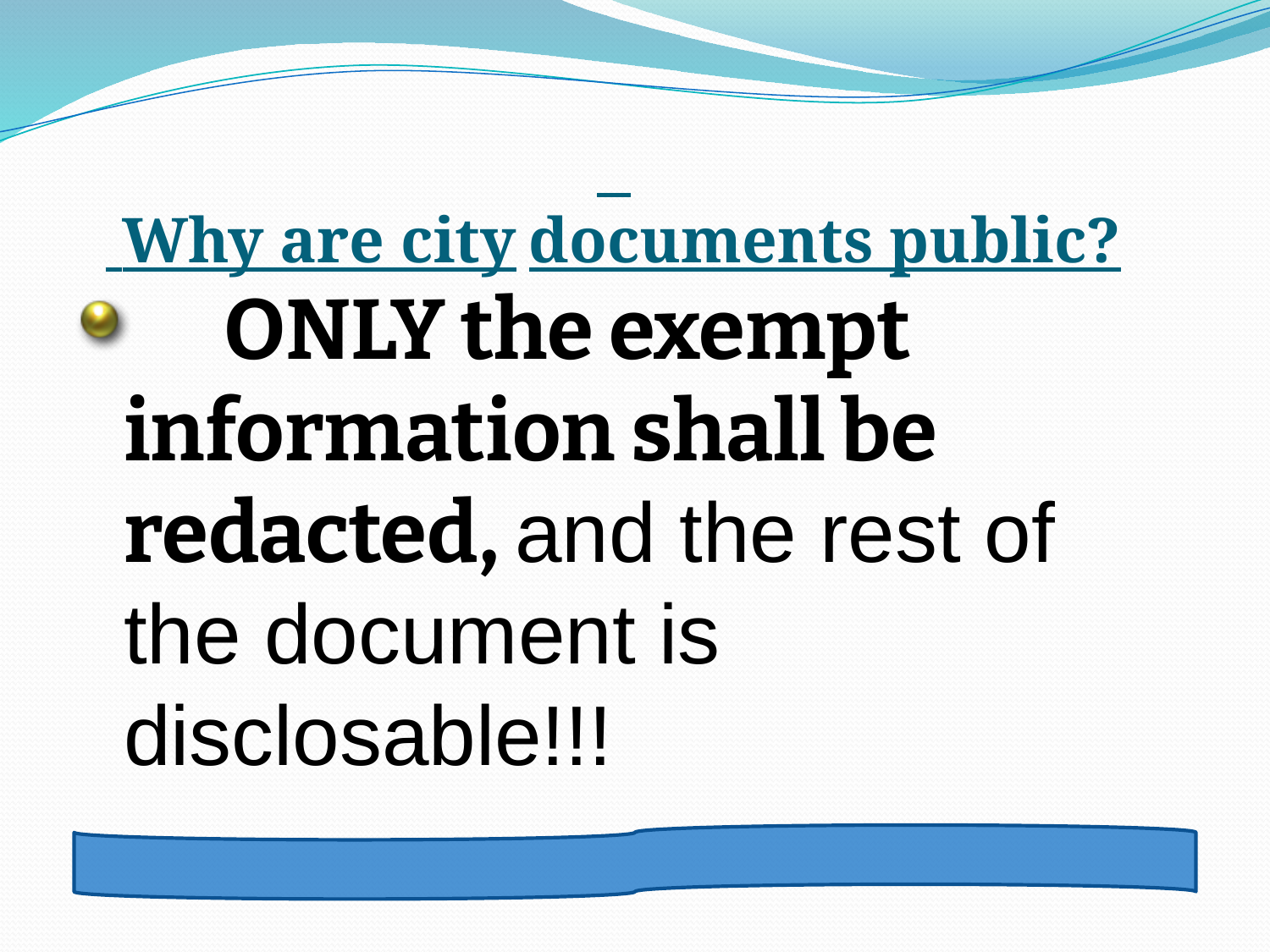

# Why are city documents public?
      ONLY the exempt information shall be redacted, and the rest of the document is disclosable!!!